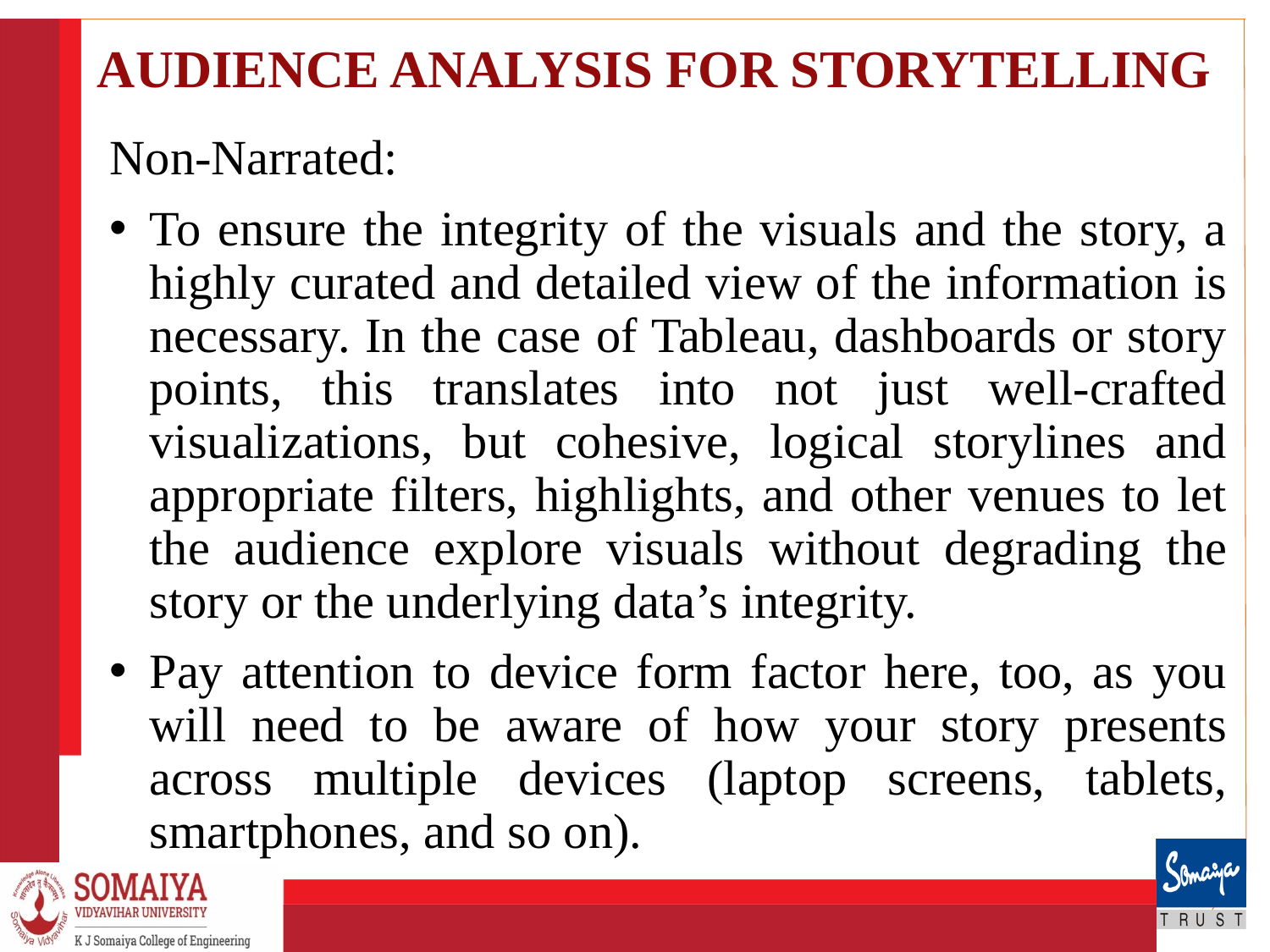

# AUDIENCE ANALYSIS FOR STORYTELLING
Non-Narrated:
To ensure the integrity of the visuals and the story, a highly curated and detailed view of the information is necessary. In the case of Tableau, dashboards or story points, this translates into not just well-crafted visualizations, but cohesive, logical storylines and appropriate filters, highlights, and other venues to let the audience explore visuals without degrading the story or the underlying data’s integrity.
Pay attention to device form factor here, too, as you will need to be aware of how your story presents across multiple devices (laptop screens, tablets, smartphones, and so on).